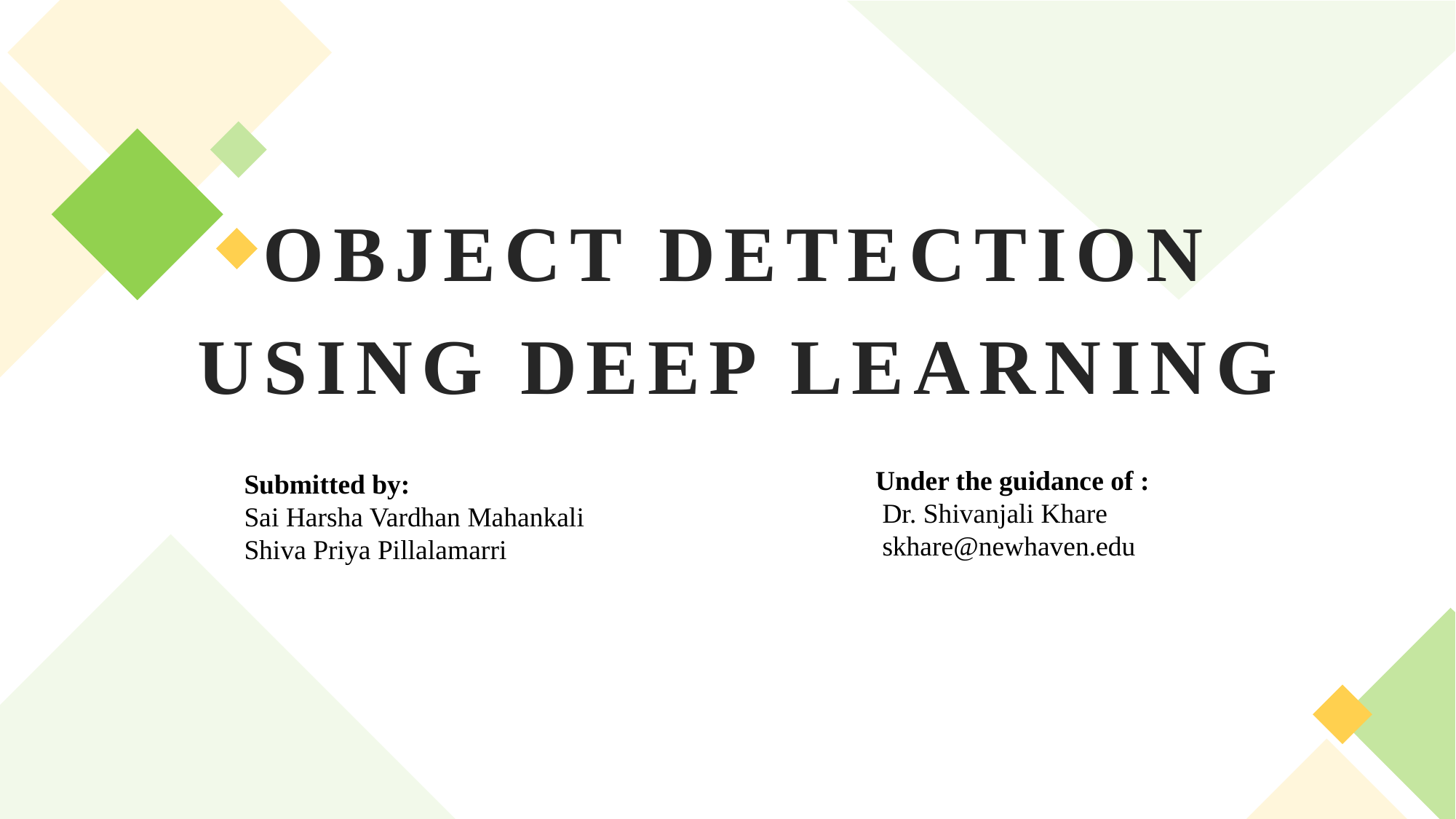

OBJECT DETECTION USING DEEP LEARNING

Under the guidance of :
 Dr. Shivanjali Khare
 skhare@newhaven.edu

Submitted by:
Sai Harsha Vardhan Mahankali
Shiva Priya Pillalamarri